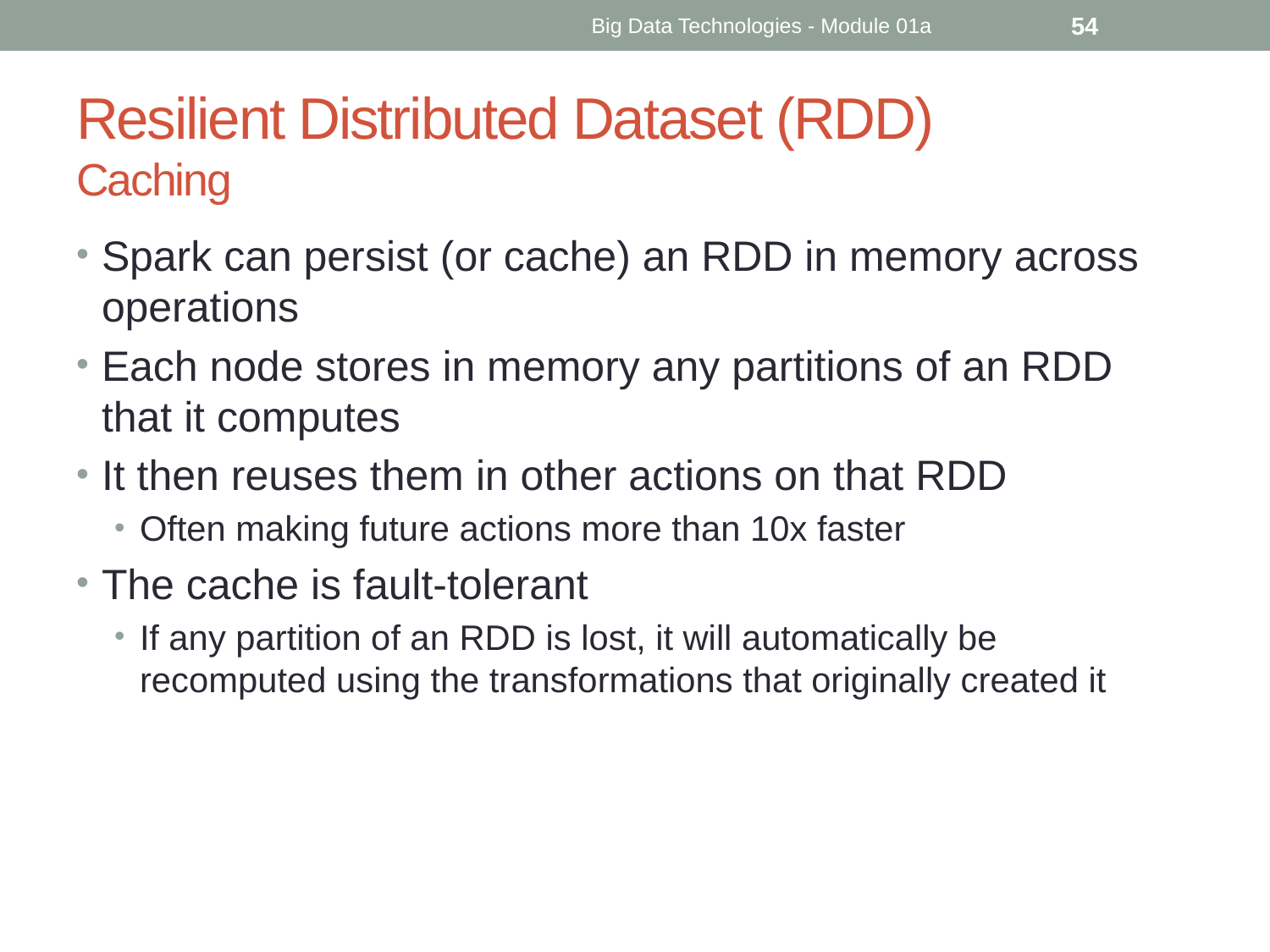

Big Data Technologies - Module 01a
54
# Resilient Distributed Dataset (RDD) Caching
Spark can persist (or cache) an RDD in memory across operations
Each node stores in memory any partitions of an RDD that it computes
It then reuses them in other actions on that RDD
Often making future actions more than 10x faster
The cache is fault-tolerant
If any partition of an RDD is lost, it will automatically be recomputed using the transformations that originally created it